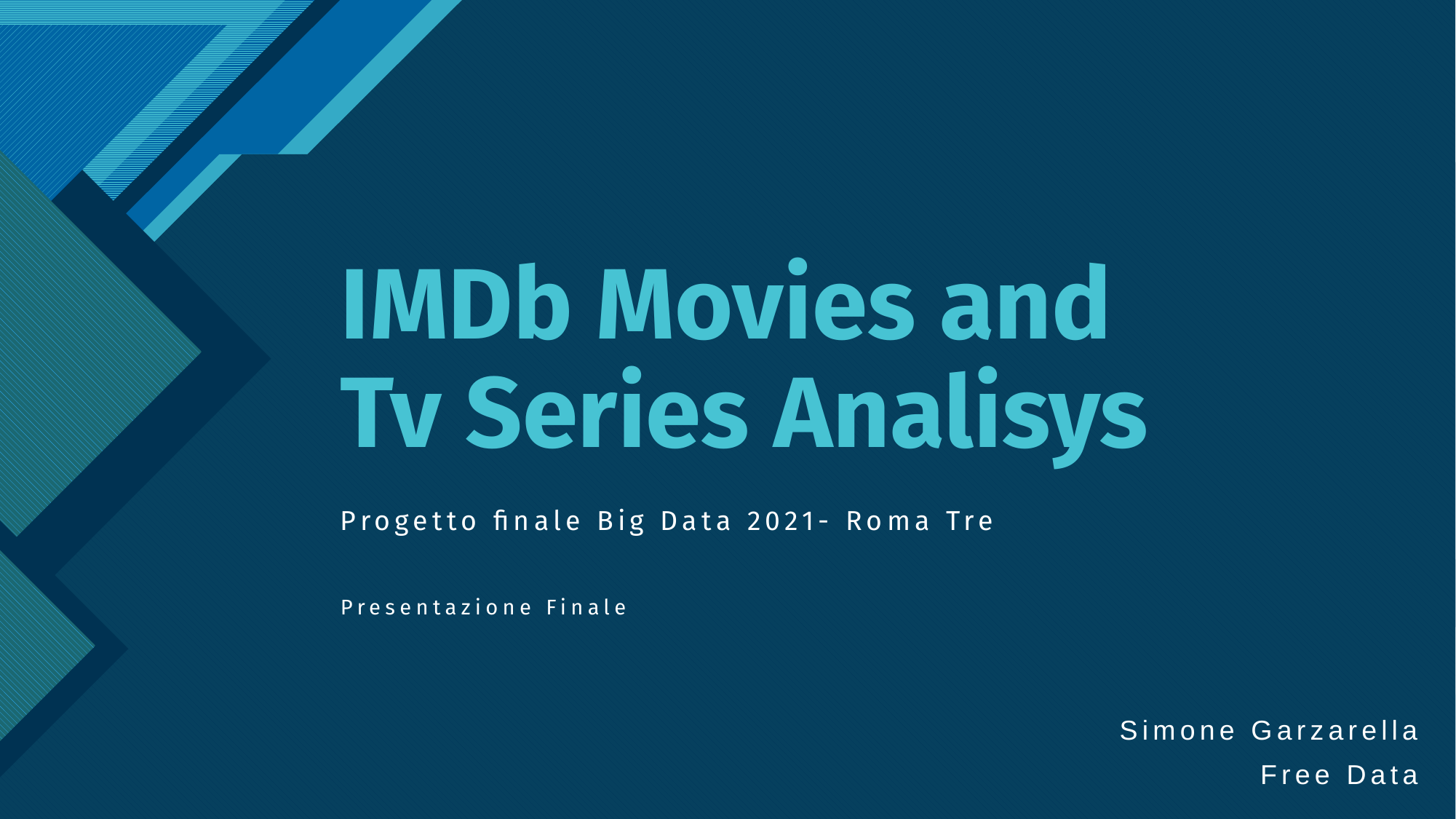

# IMDb Movies and Tv Series Analisys
Progetto finale Big Data 2021- Roma Tre

Presentazione Finale

Simone Garzarella
Free Data